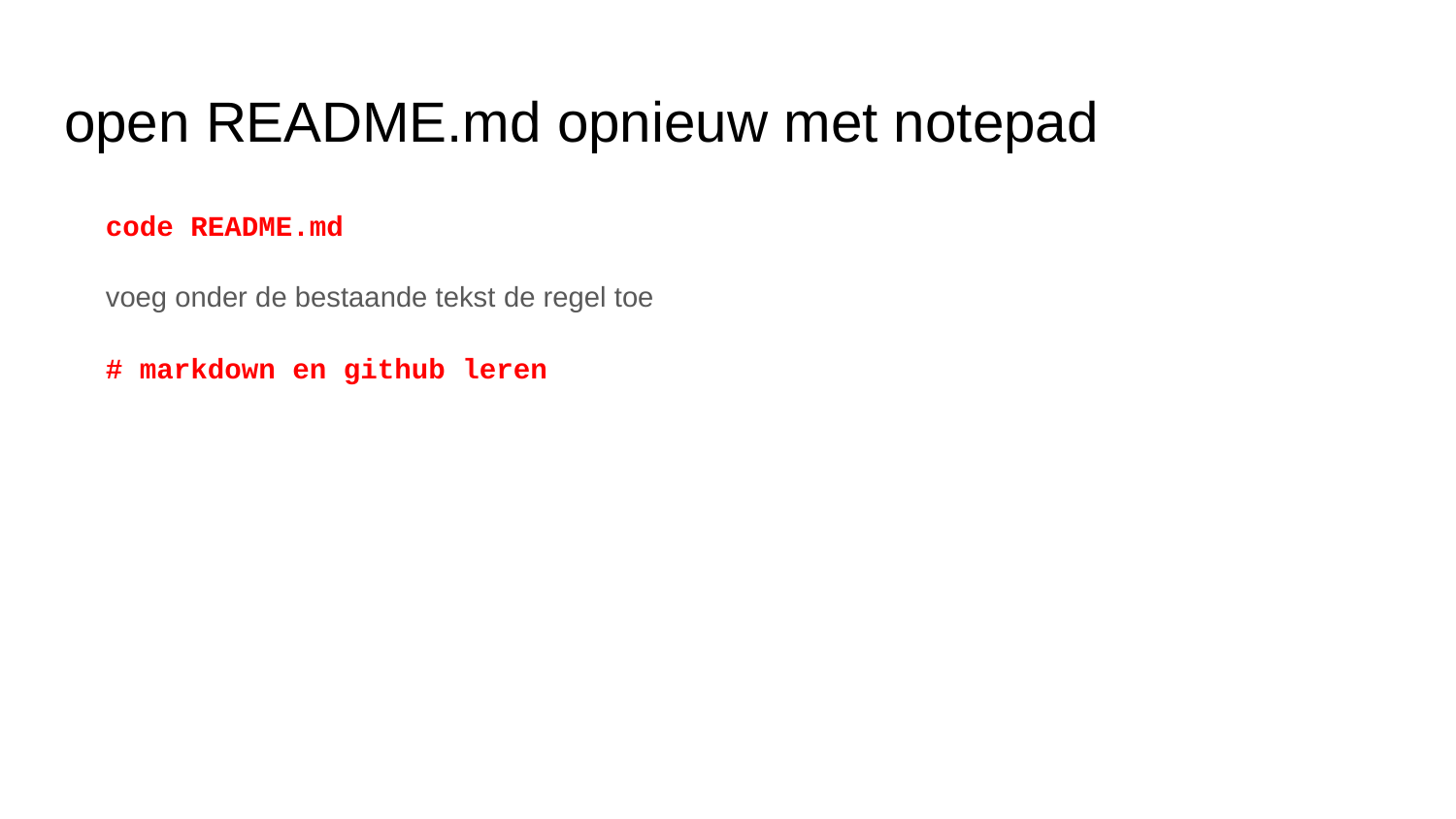

# open README.md opnieuw met notepad
code README.md
voeg onder de bestaande tekst de regel toe
# markdown en github leren